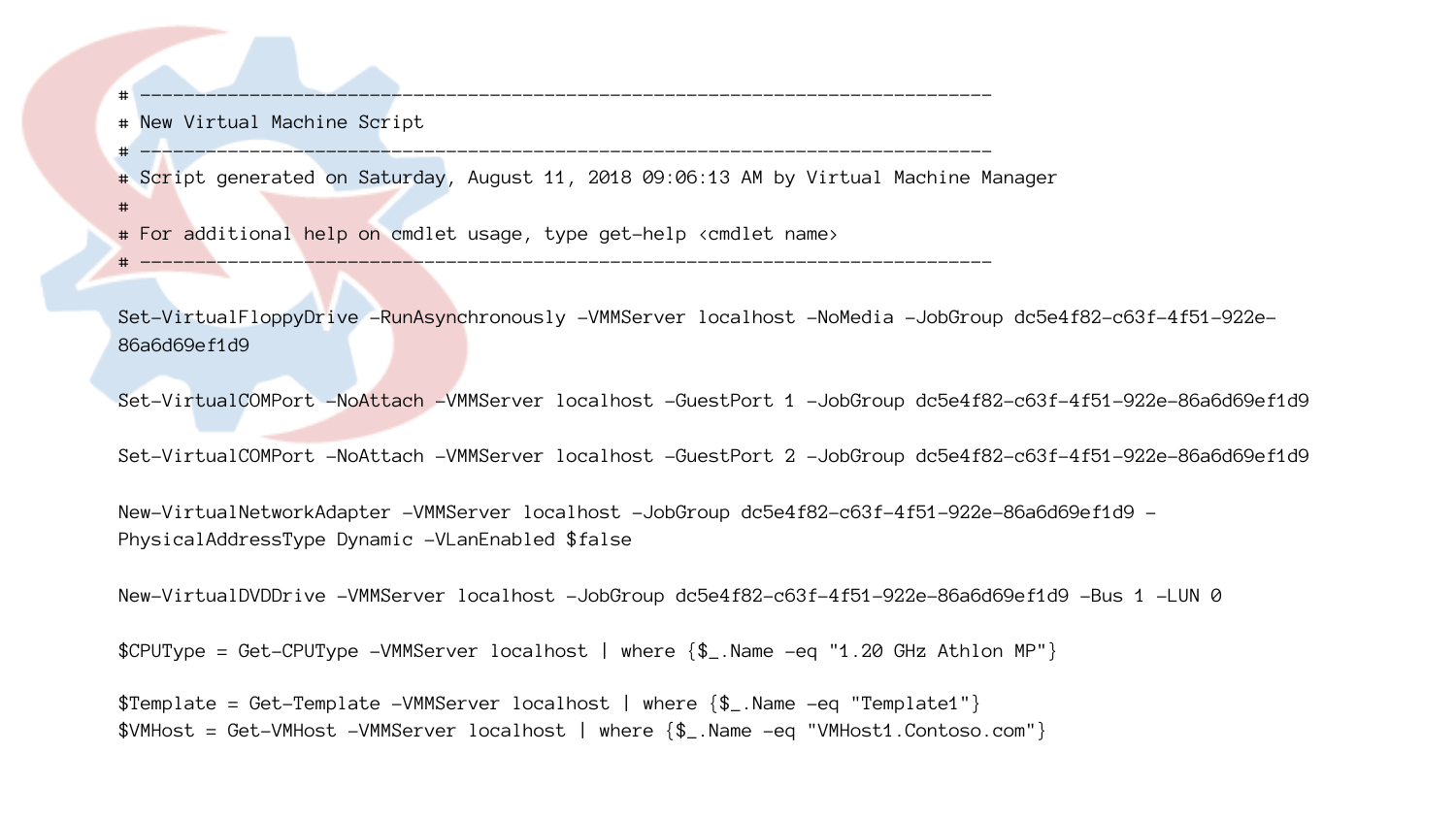

# ------------------------------------------------------------------------------ # New Virtual Machine Script # ------------------------------------------------------------------------------ # Script generated on Saturday, August 11, 2018 09:06:13 AM by Virtual Machine Manager # # For additional help on cmdlet usage, type get-help <cmdlet name> # ------------------------------------------------------------------------------ Set-VirtualFloppyDrive -RunAsynchronously -VMMServer localhost -NoMedia -JobGroup dc5e4f82-c63f-4f51-922e-86a6d69ef1d9 Set-VirtualCOMPort -NoAttach -VMMServer localhost -GuestPort 1 -JobGroup dc5e4f82-c63f-4f51-922e-86a6d69ef1d9 Set-VirtualCOMPort -NoAttach -VMMServer localhost -GuestPort 2 -JobGroup dc5e4f82-c63f-4f51-922e-86a6d69ef1d9 New-VirtualNetworkAdapter -VMMServer localhost -JobGroup dc5e4f82-c63f-4f51-922e-86a6d69ef1d9 -PhysicalAddressType Dynamic -VLanEnabled $false New-VirtualDVDDrive -VMMServer localhost -JobGroup dc5e4f82-c63f-4f51-922e-86a6d69ef1d9 -Bus 1 -LUN 0 $CPUType = Get-CPUType -VMMServer localhost | where {$_.Name -eq "1.20 GHz Athlon MP"}
$Template = Get-Template -VMMServer localhost | where {$_.Name -eq "Template1"}
$VMHost = Get-VMHost -VMMServer localhost | where {$_.Name -eq "VMHost1.Contoso.com"}